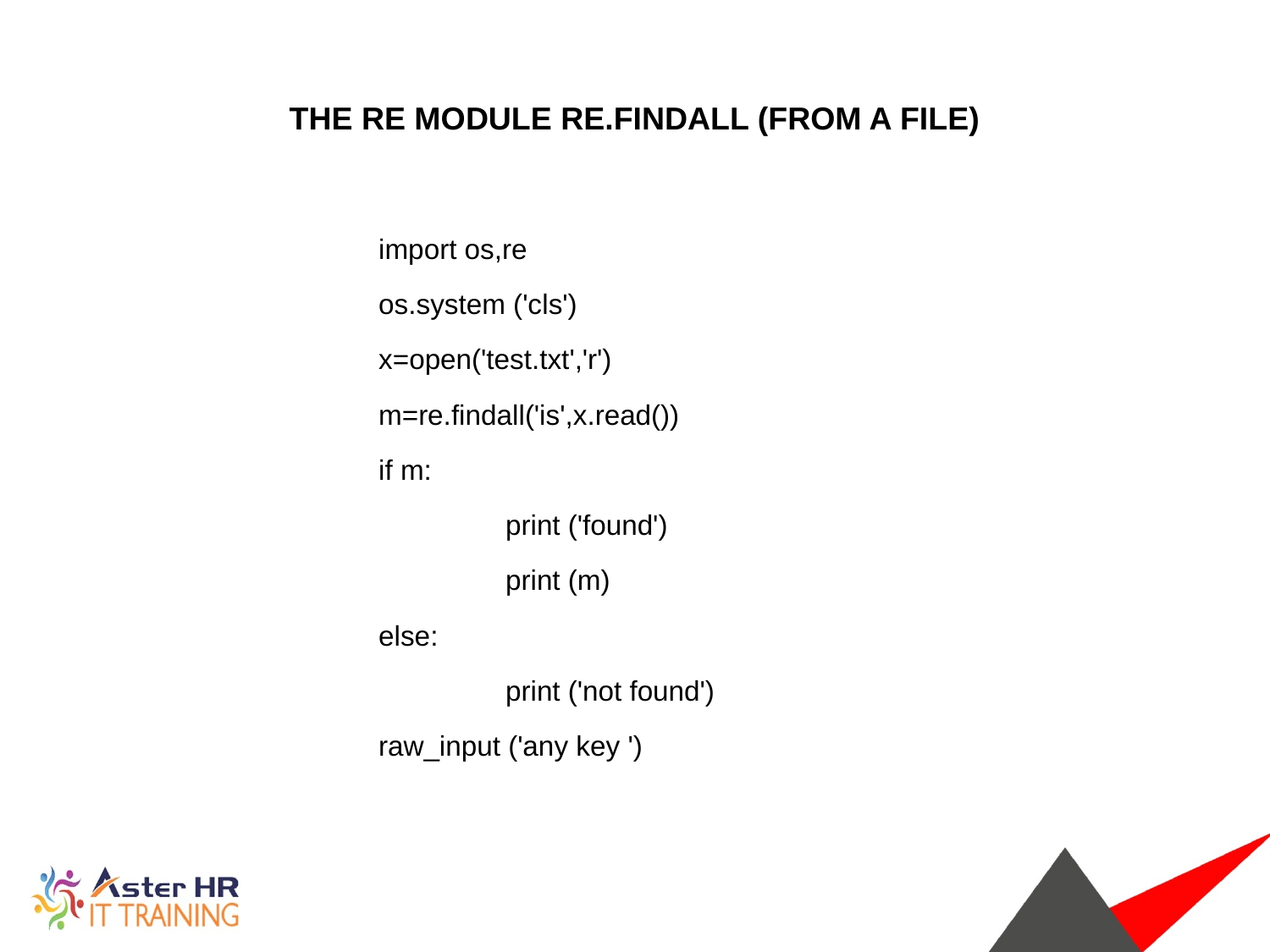

THE RE MODULE RE.FINDALL (FROM A FILE)
import os,re
os.system ('cls')
x=open('test.txt','r')
m=re.findall('is',x.read())
if m:
	print ('found')
	print (m)
else:
	print ('not found')
raw_input ('any key ')